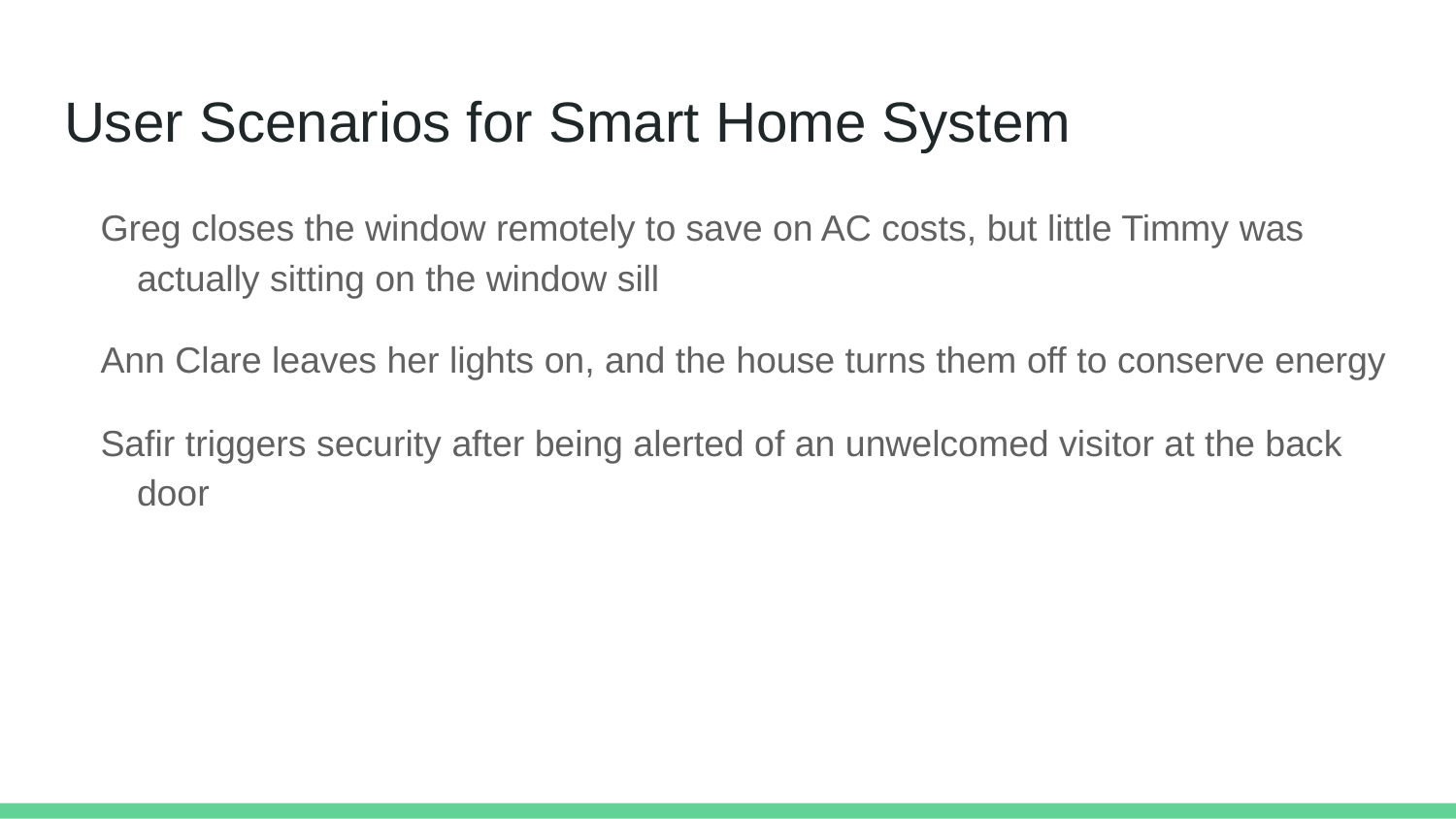

# User Scenarios for Smart Home System
Greg closes the window remotely to save on AC costs, but little Timmy was actually sitting on the window sill
Ann Clare leaves her lights on, and the house turns them off to conserve energy
Safir triggers security after being alerted of an unwelcomed visitor at the back door